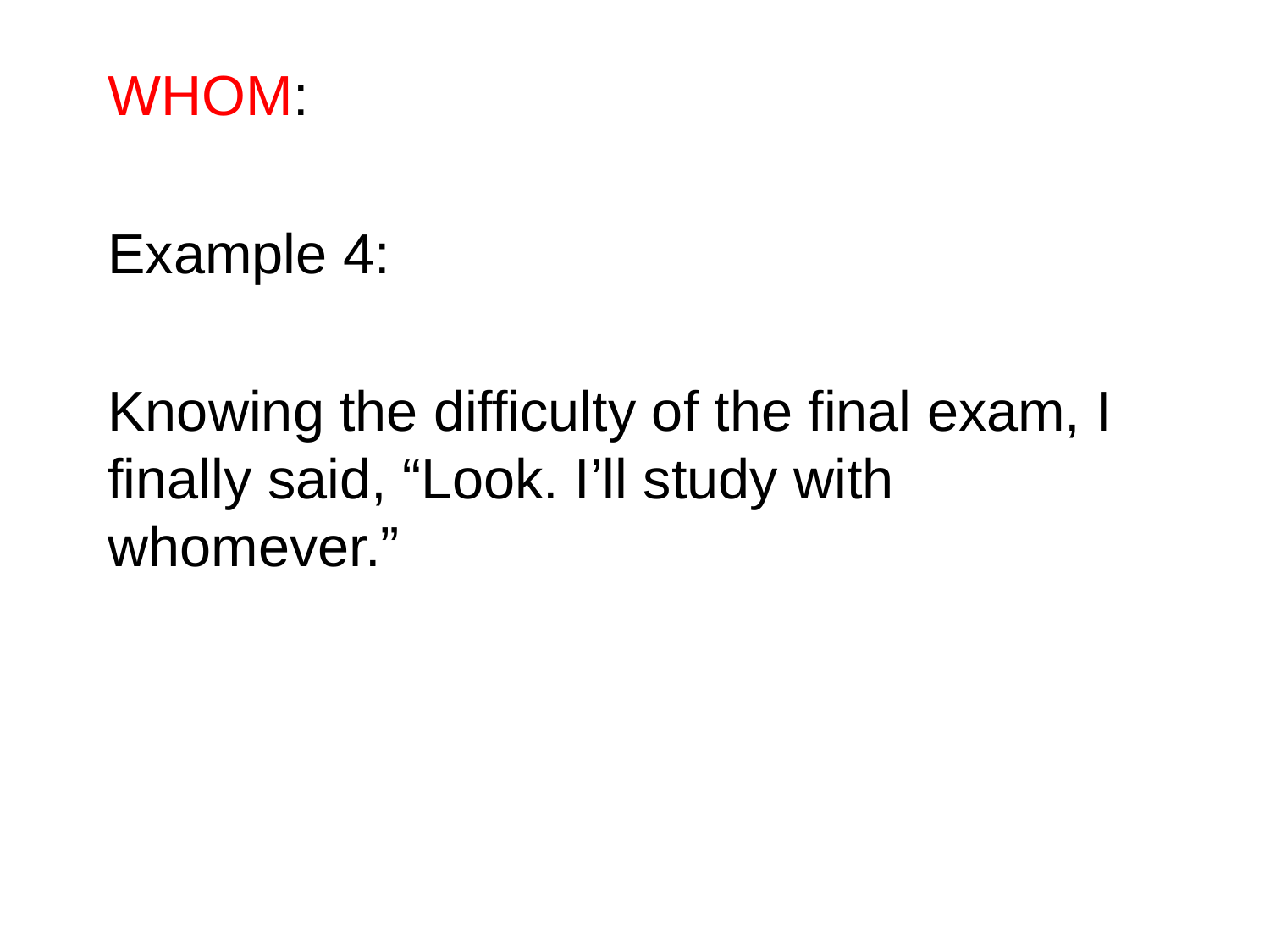

WHOM:

Example 4:

Knowing the difficulty of the final exam, I finally said, “Look. I’ll study with whomever.”